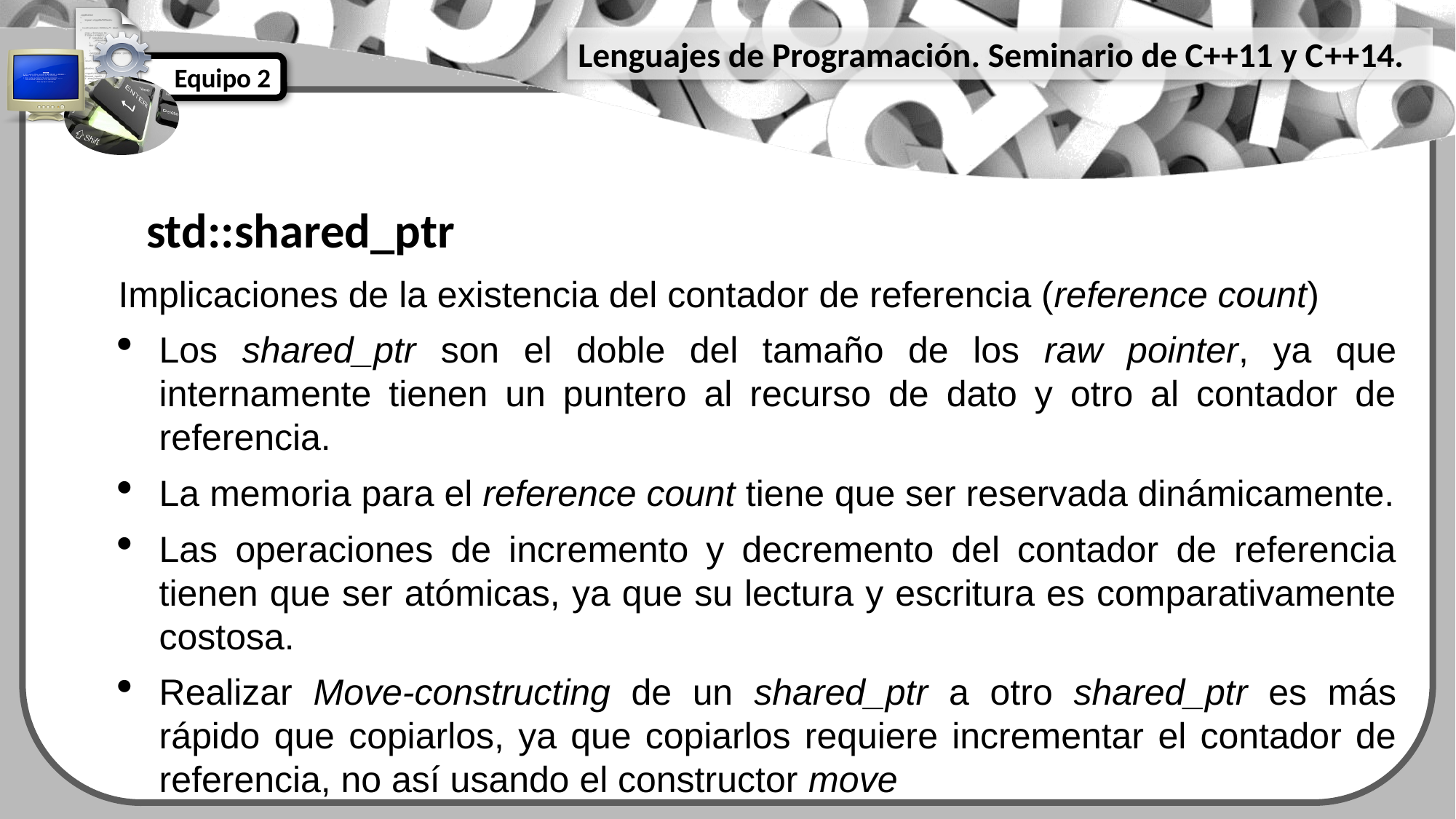

std::shared_ptr

Implicaciones de la existencia del contador de referencia (reference count)
Los shared_ptr son el doble del tamaño de los raw pointer, ya que internamente tienen un puntero al recurso de dato y otro al contador de referencia.
La memoria para el reference count tiene que ser reservada dinámicamente.
Las operaciones de incremento y decremento del contador de referencia tienen que ser atómicas, ya que su lectura y escritura es comparativamente costosa.
Realizar Move-constructing de un shared_ptr a otro shared_ptr es más rápido que copiarlos, ya que copiarlos requiere incrementar el contador de referencia, no así usando el constructor move